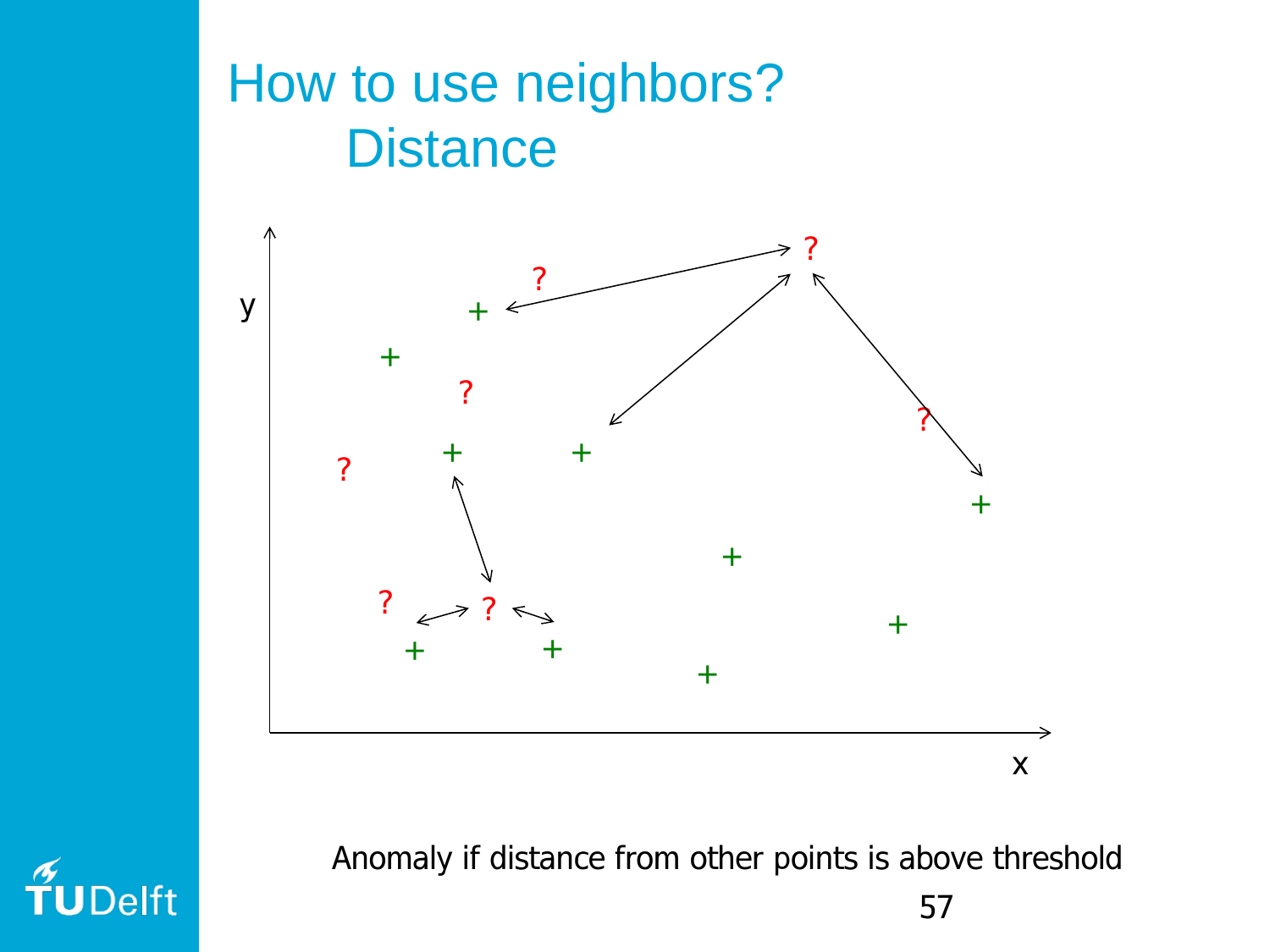

# How to use neighbors? Distance
?
?
y
+
+
?
?
+
+
?
+
+
?
?
+
+
+
+
x
Anomaly if distance from other points is above threshold
57